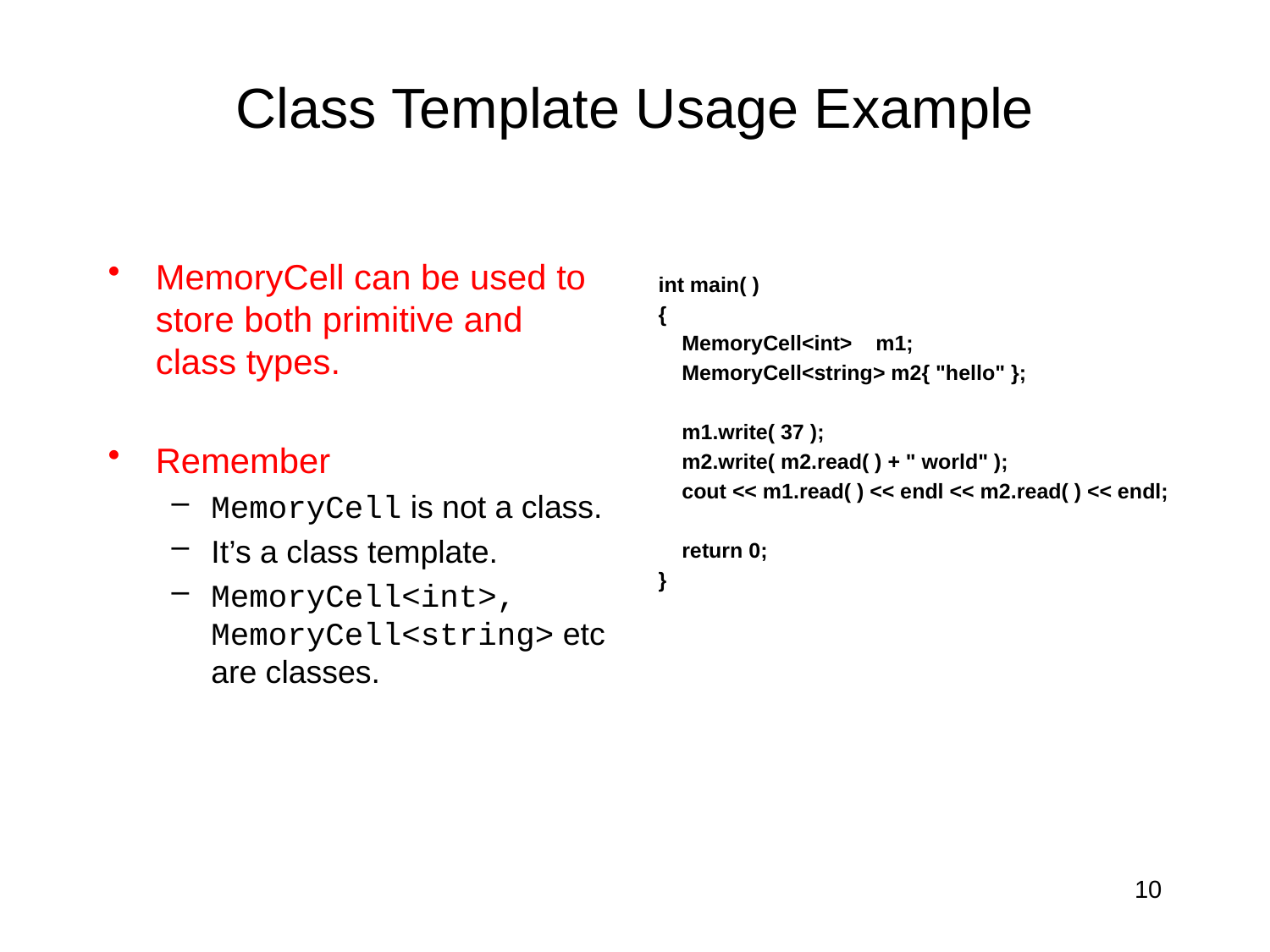

# Class Template Usage Example

MemoryCell can be used to store both primitive and class types.

Remember
MemoryCell is not a class.
It’s a class template.
MemoryCell<int>, MemoryCell<string> etc are classes.

int main( )
{
    MemoryCell<int>    m1;
    MemoryCell<string> m2{ "hello" };

    m1.write( 37 );
    m2.write( m2.read( ) + " world" );
    cout << m1.read( ) << endl << m2.read( ) << endl;

    return 0;
}

10